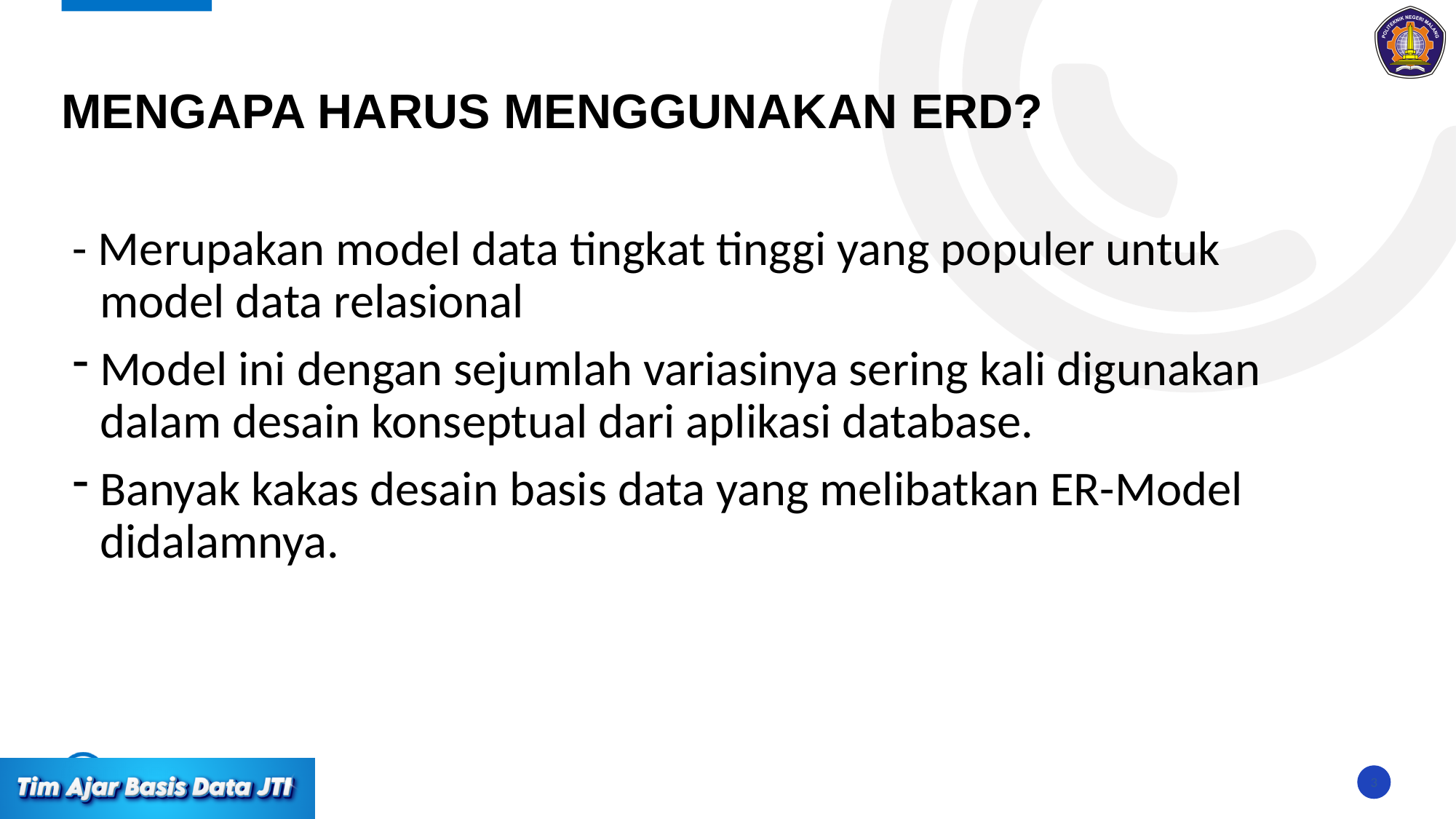

# MENGAPA HARUS MENGGUNAKAN ERD?
- Merupakan model data tingkat tinggi yang populer untuk model data relasional
Model ini dengan sejumlah variasinya sering kali digunakan dalam desain konseptual dari aplikasi database.
Banyak kakas desain basis data yang melibatkan ER-Model didalamnya.
3